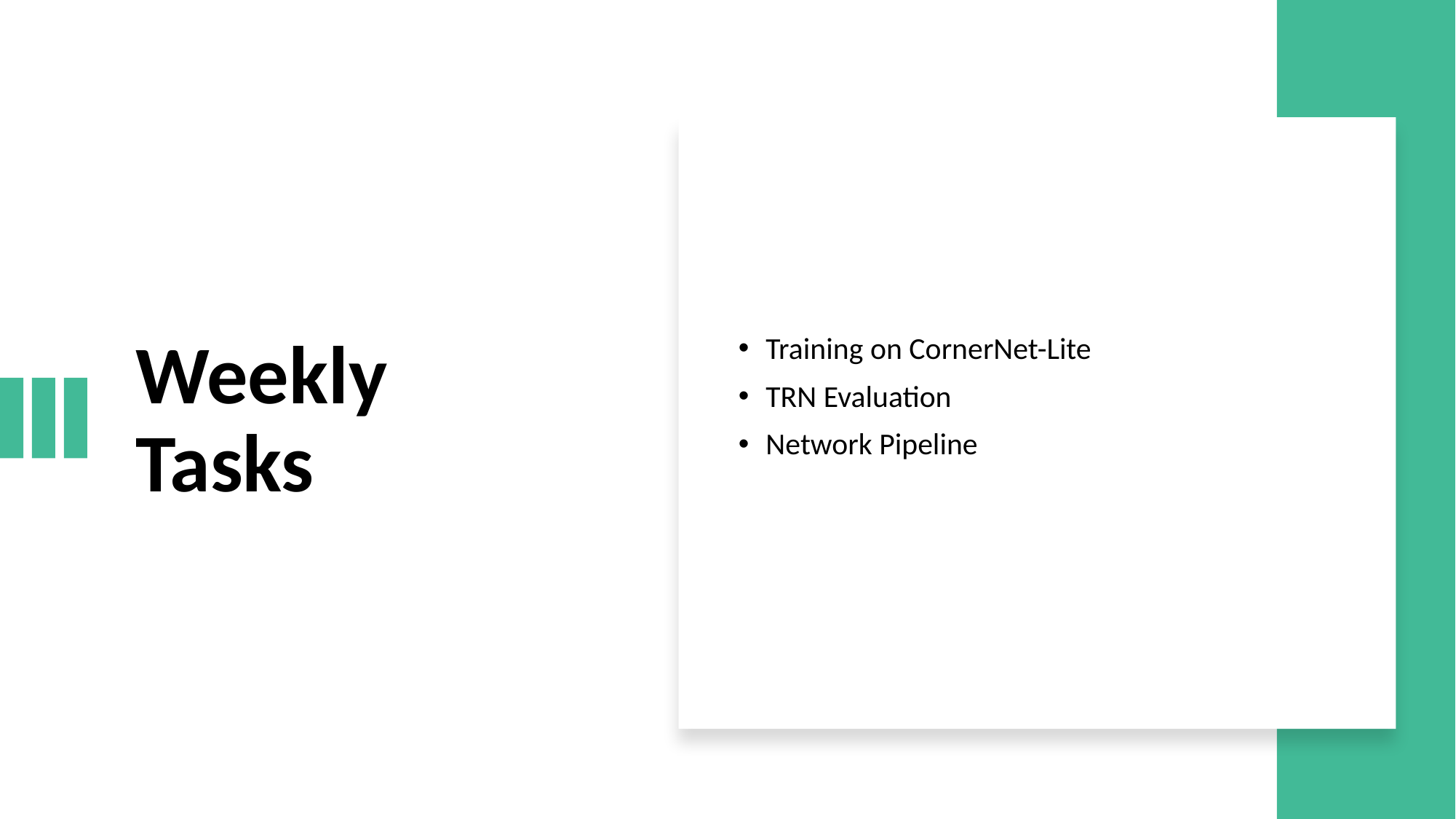

# Weekly Tasks
Training on CornerNet-Lite
TRN Evaluation
Network Pipeline